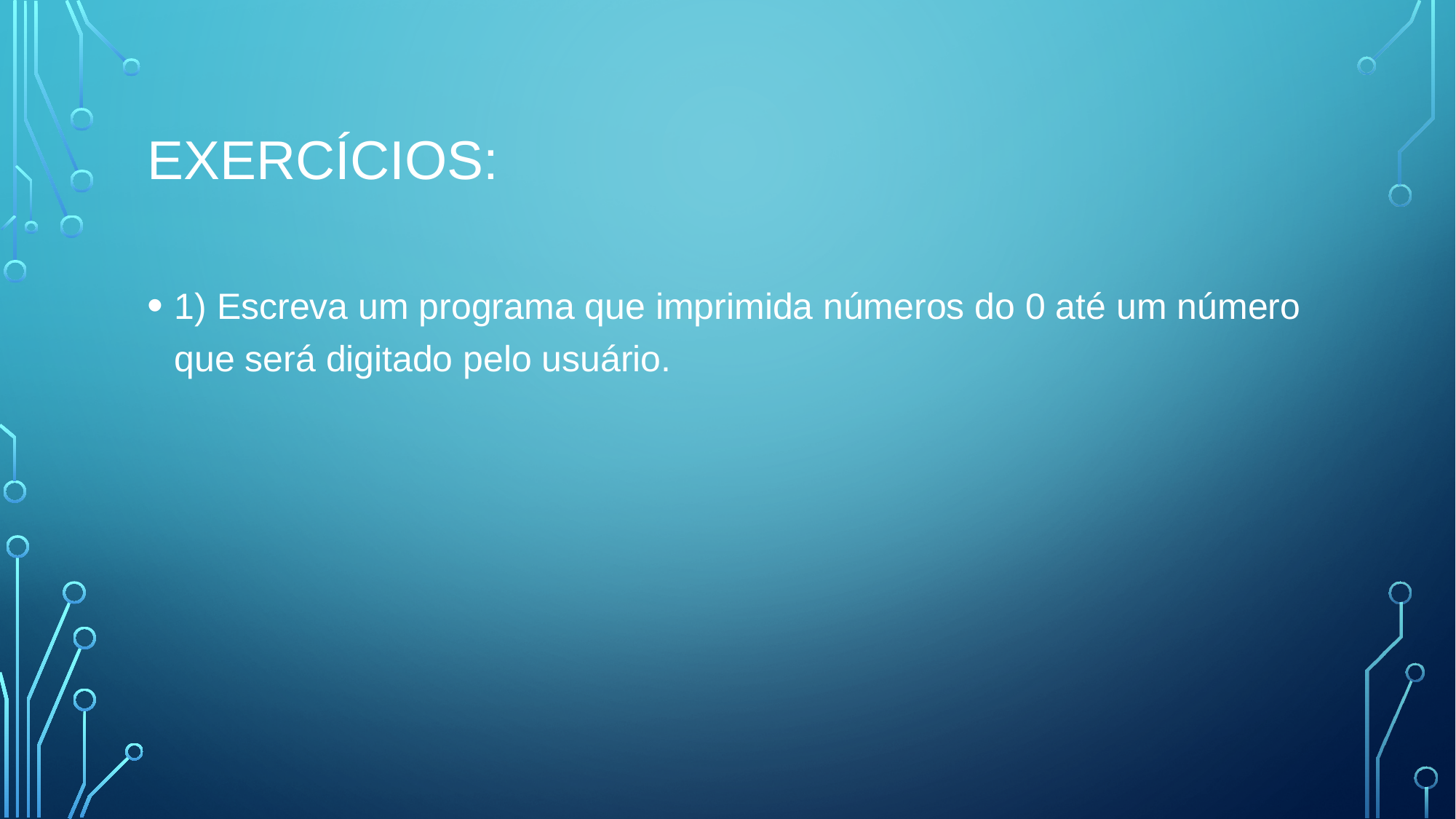

# Exercícios:
1) Escreva um programa que imprimida números do 0 até um número que será digitado pelo usuário.